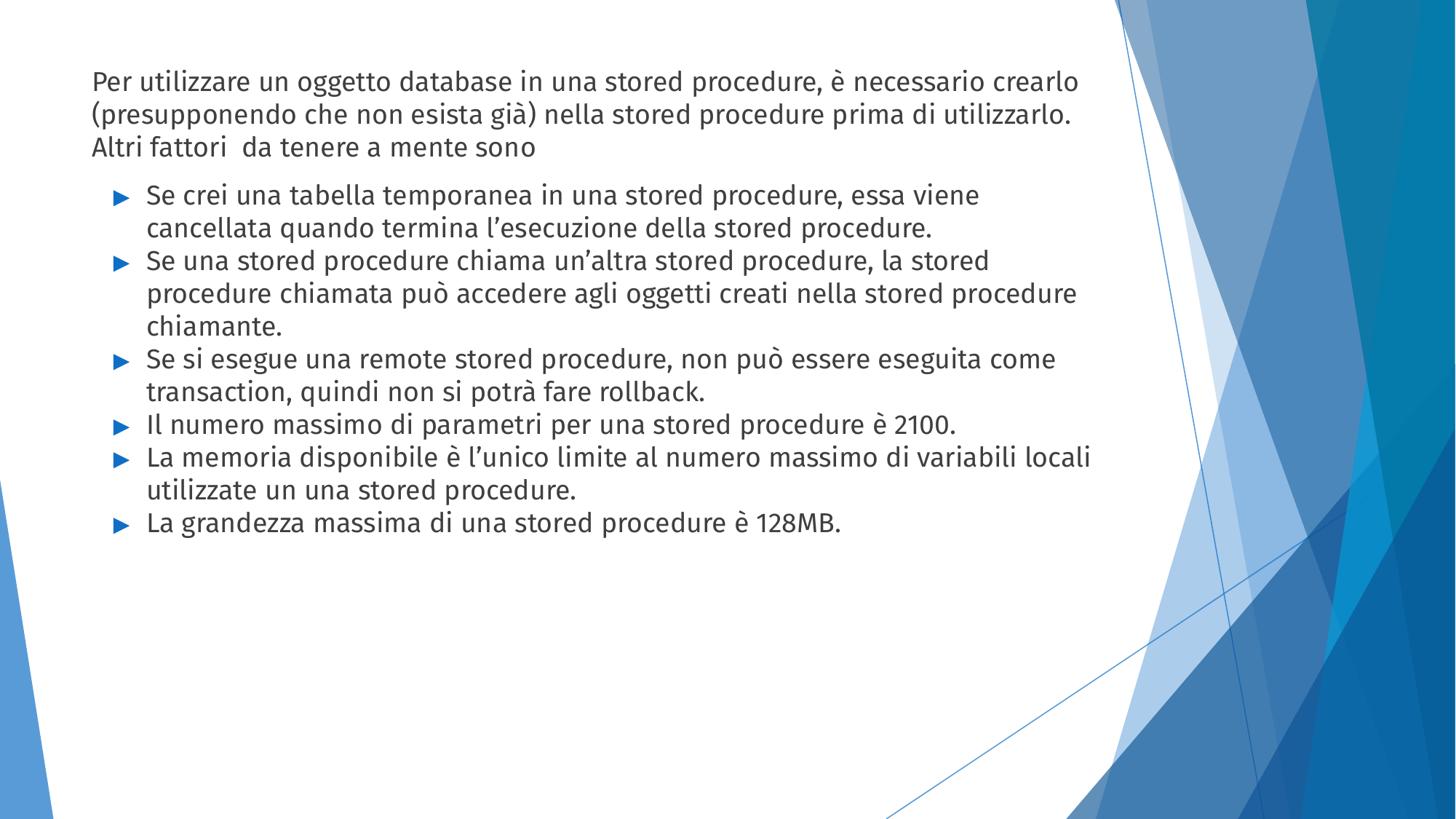

Per utilizzare un oggetto database in una stored procedure, è necessario crearlo (presupponendo che non esista già) nella stored procedure prima di utilizzarlo. Altri fattori  da tenere a mente sono
Se crei una tabella temporanea in una stored procedure, essa viene cancellata quando termina l’esecuzione della stored procedure.
Se una stored procedure chiama un’altra stored procedure, la stored procedure chiamata può accedere agli oggetti creati nella stored procedure chiamante.
Se si esegue una remote stored procedure, non può essere eseguita come transaction, quindi non si potrà fare rollback.
Il numero massimo di parametri per una stored procedure è 2100.
La memoria disponibile è l’unico limite al numero massimo di variabili locali utilizzate un una stored procedure.
La grandezza massima di una stored procedure è 128MB.